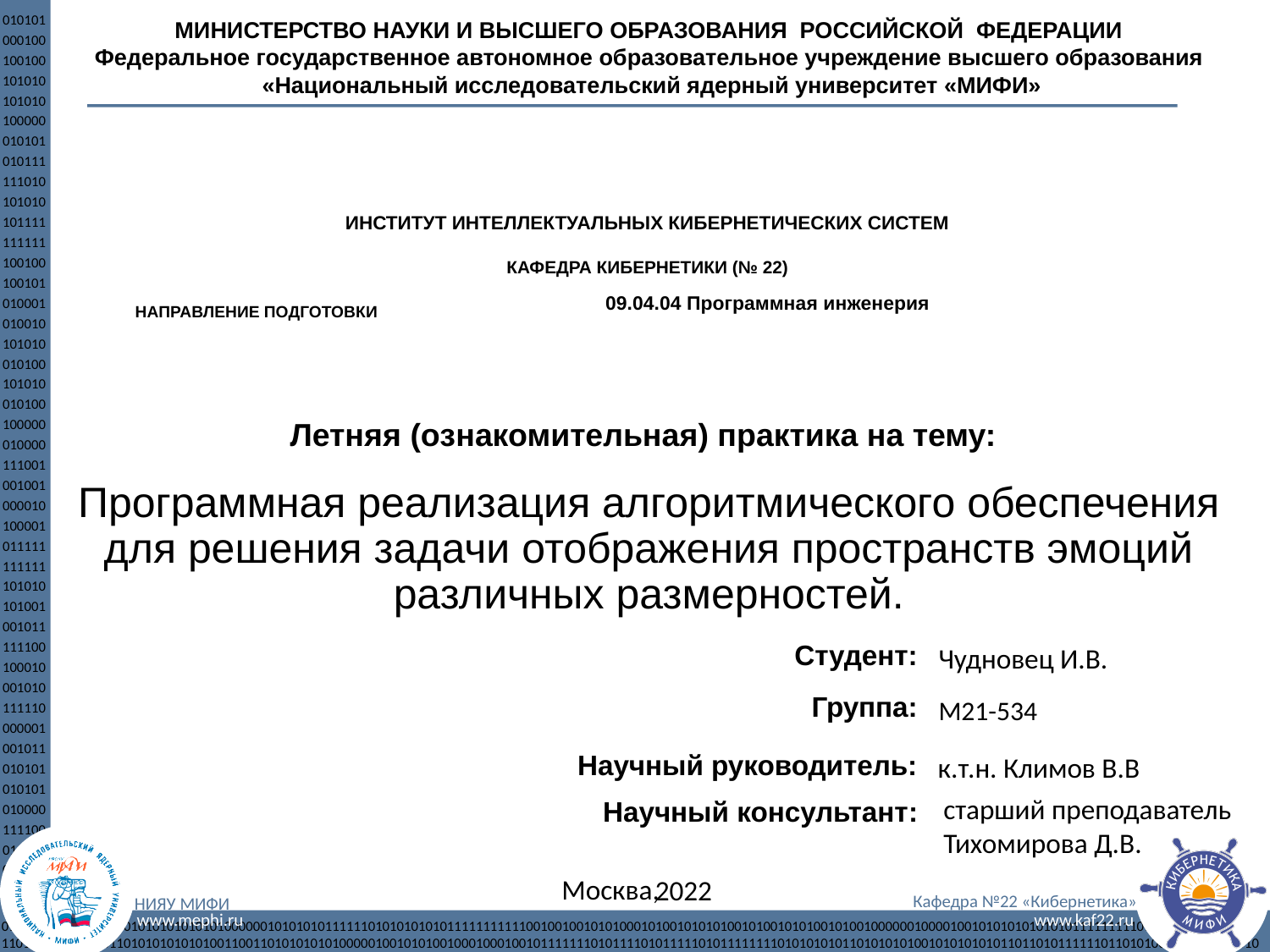

09.04.04 Программная инженерия

Летняя (ознакомительная) практика на тему:
Программная реализация алгоритмического обеспечения для решения задачи отображения пространств эмоций различных размерностей.
Чудновец И.В.
М21-534
к.т.н. Климов В.В
старший преподаватель
Тихомирова Д.В.
Научный консультант:

2022